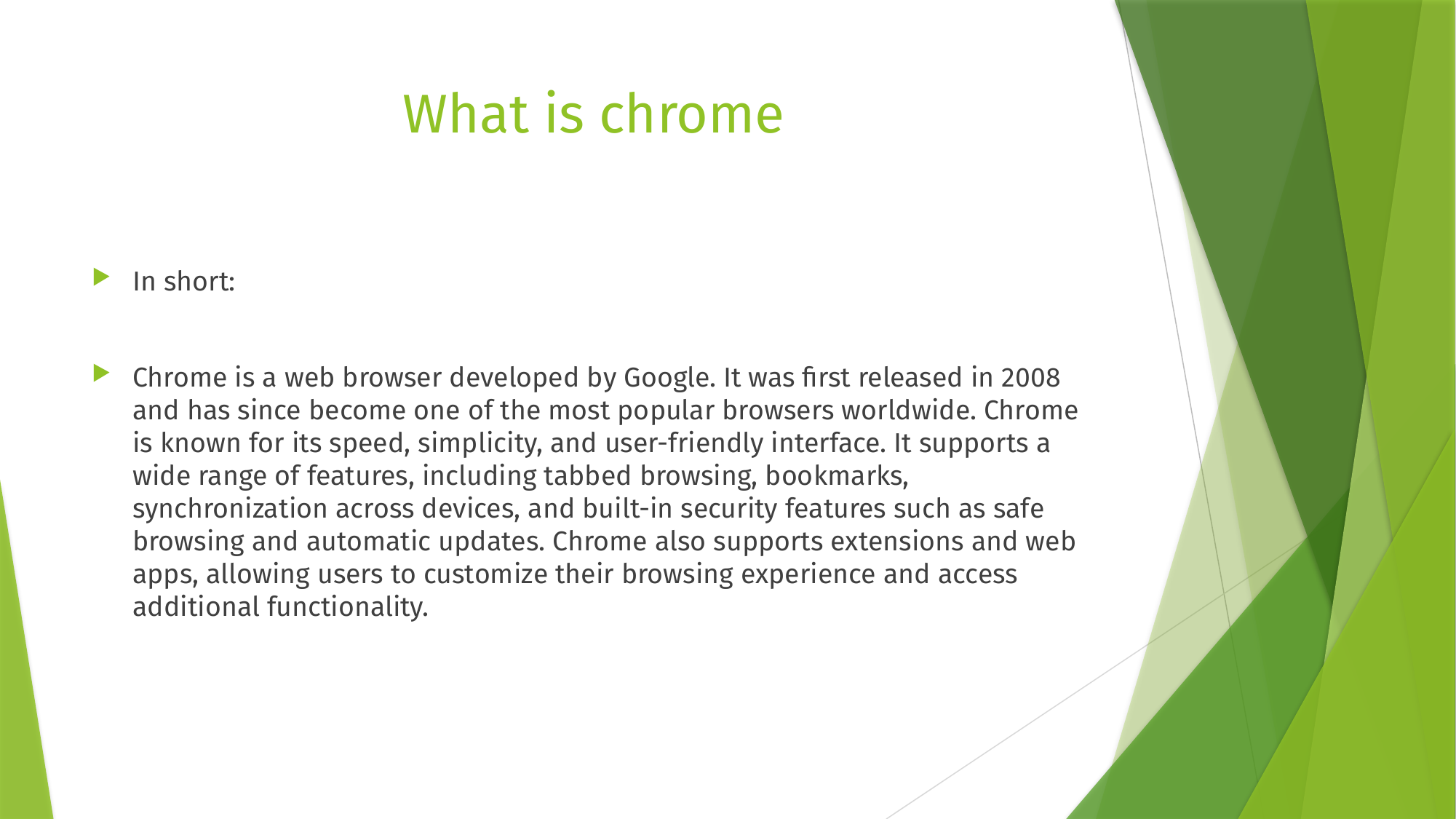

# What is chrome
In short:

Chrome is a web browser developed by Google. It was first released in 2008 and has since become one of the most popular browsers worldwide. Chrome is known for its speed, simplicity, and user-friendly interface. It supports a wide range of features, including tabbed browsing, bookmarks, synchronization across devices, and built-in security features such as safe browsing and automatic updates. Chrome also supports extensions and web apps, allowing users to customize their browsing experience and access additional functionality.